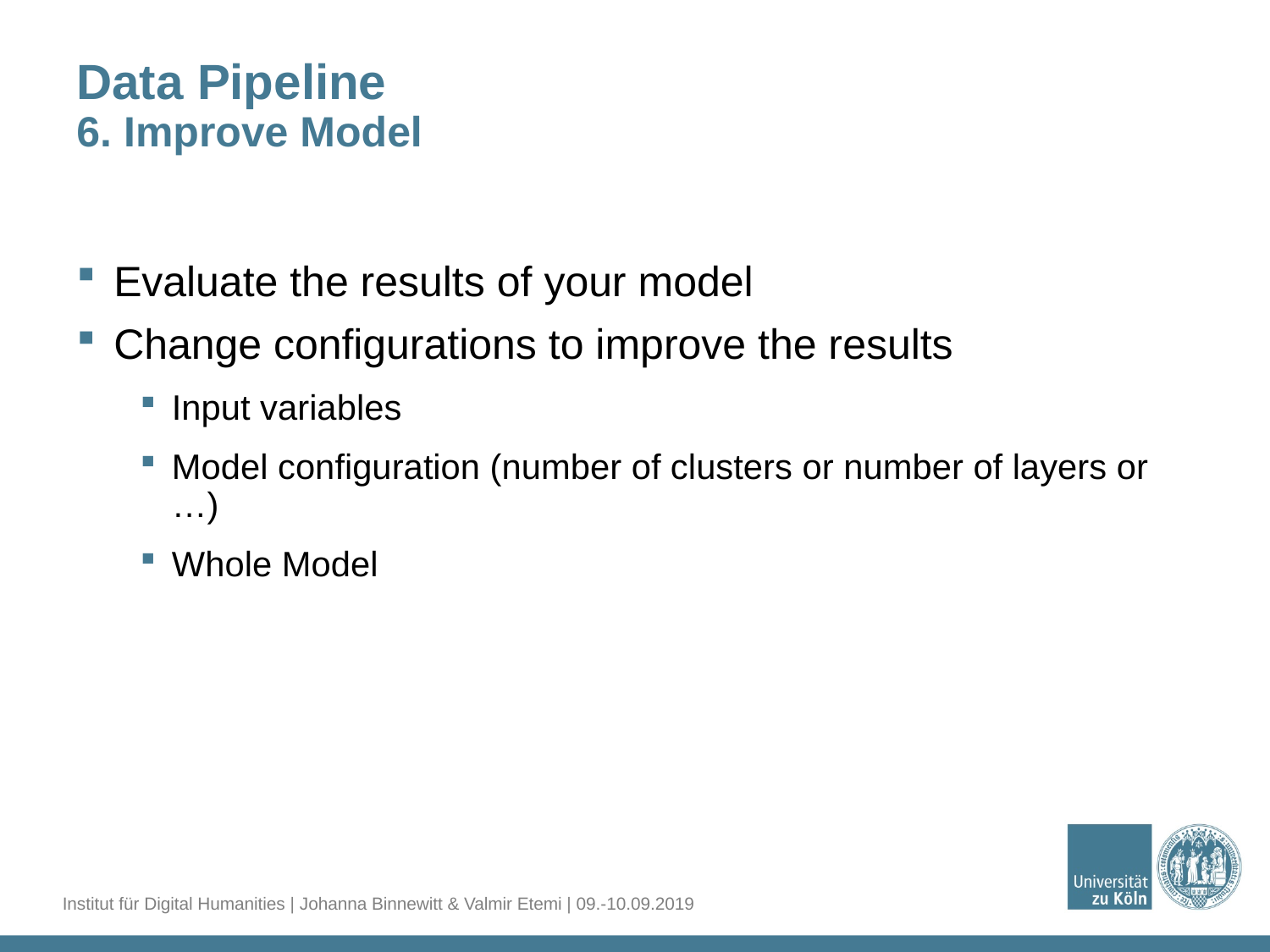

# Data Pipeline 6. Improve Model
Evaluate the results of your model
Change configurations to improve the results
Input variables
Model configuration (number of clusters or number of layers or …)
Whole Model